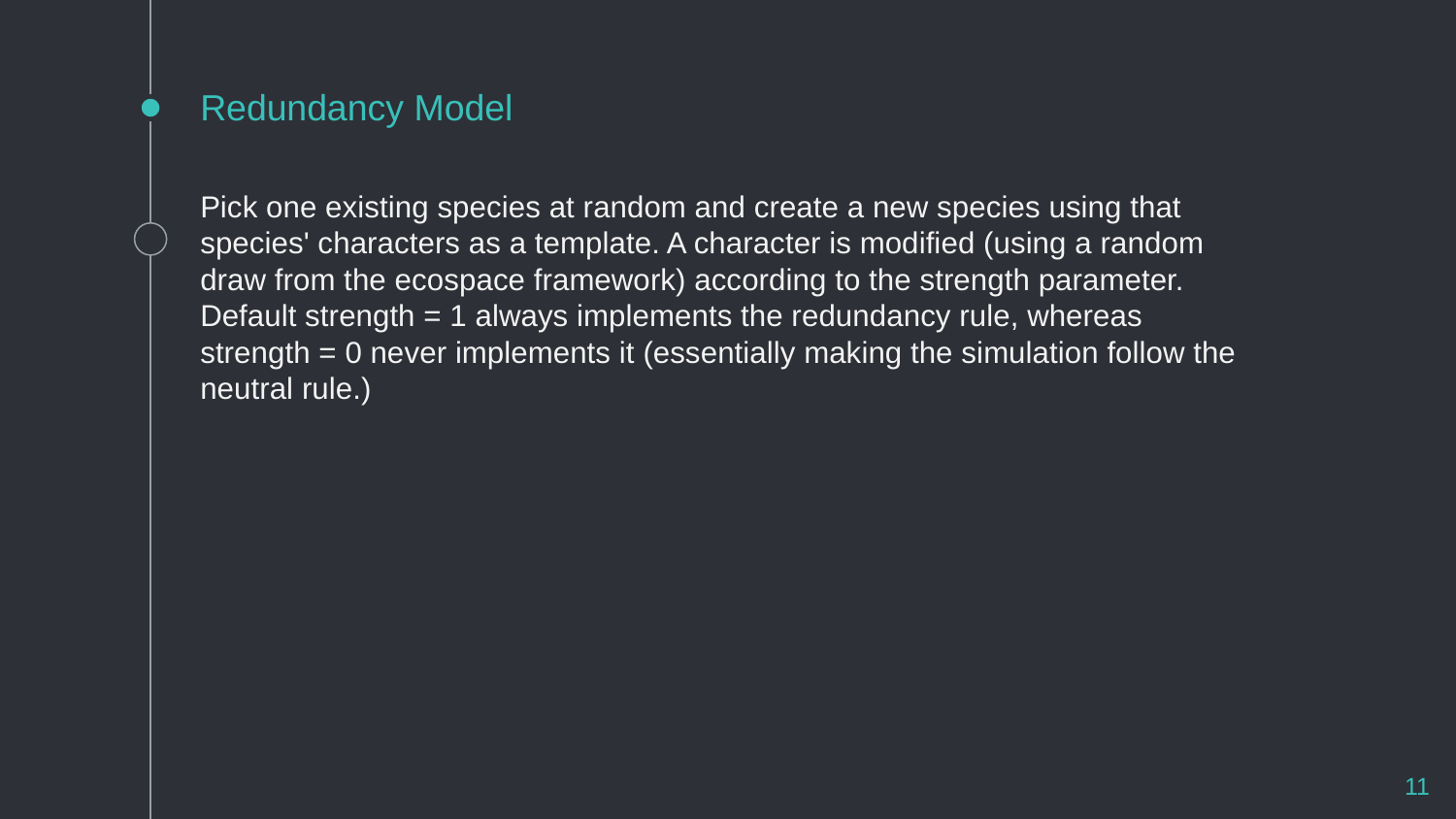

# Redundancy Model
Pick one existing species at random and create a new species using that species' characters as a template. A character is modified (using a random draw from the ecospace framework) according to the strength parameter. Default strength = 1 always implements the redundancy rule, whereas strength = 0 never implements it (essentially making the simulation follow the neutral rule.)
11